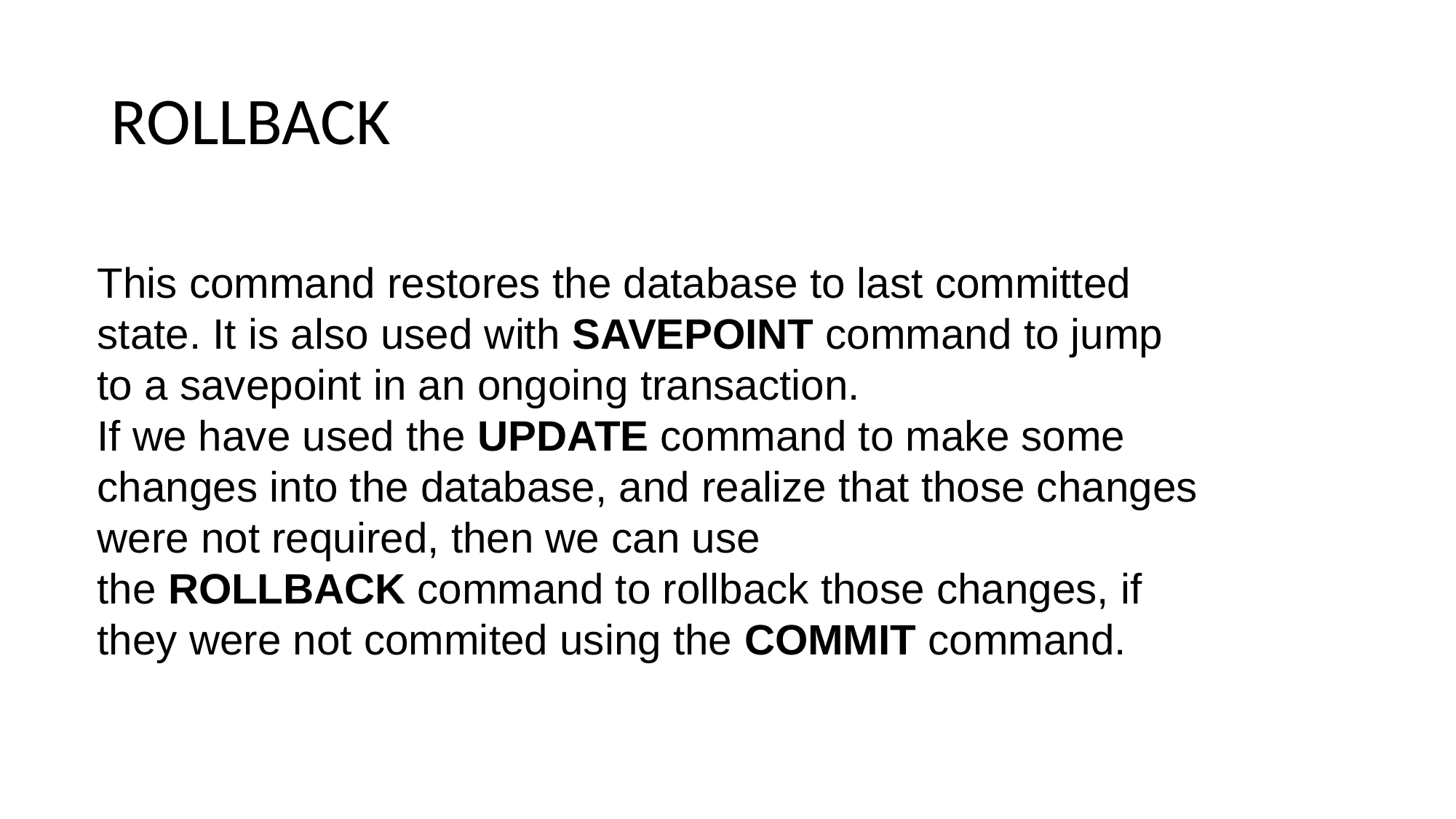

# ROLLBACK
This command restores the database to last committed state. It is also used with SAVEPOINT command to jump to a savepoint in an ongoing transaction.
If we have used the UPDATE command to make some changes into the database, and realize that those changes were not required, then we can use the ROLLBACK command to rollback those changes, if they were not commited using the COMMIT command.